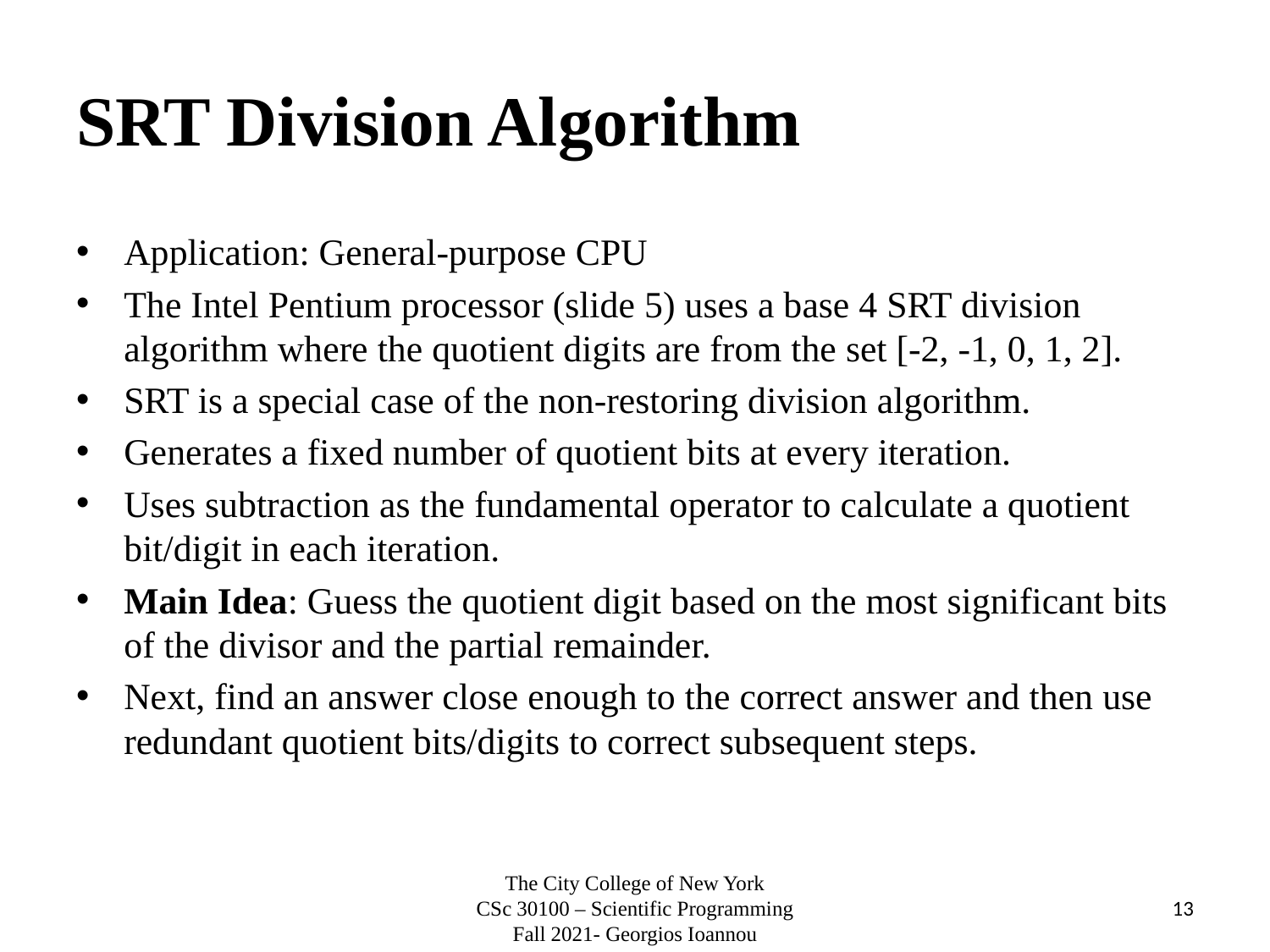

# SRT Division Algorithm
Application: General-purpose CPU
The Intel Pentium processor (slide 5) uses a base 4 SRT division algorithm where the quotient digits are from the set [-2, -1, 0, 1, 2].
SRT is a special case of the non-restoring division algorithm.
Generates a fixed number of quotient bits at every iteration.
Uses subtraction as the fundamental operator to calculate a quotient bit/digit in each iteration.
Main Idea: Guess the quotient digit based on the most significant bits of the divisor and the partial remainder.
Next, find an answer close enough to the correct answer and then use redundant quotient bits/digits to correct subsequent steps.
The City College of New York
CSc 30100 – Scientific Programming
Fall 2021- Georgios Ioannou
13